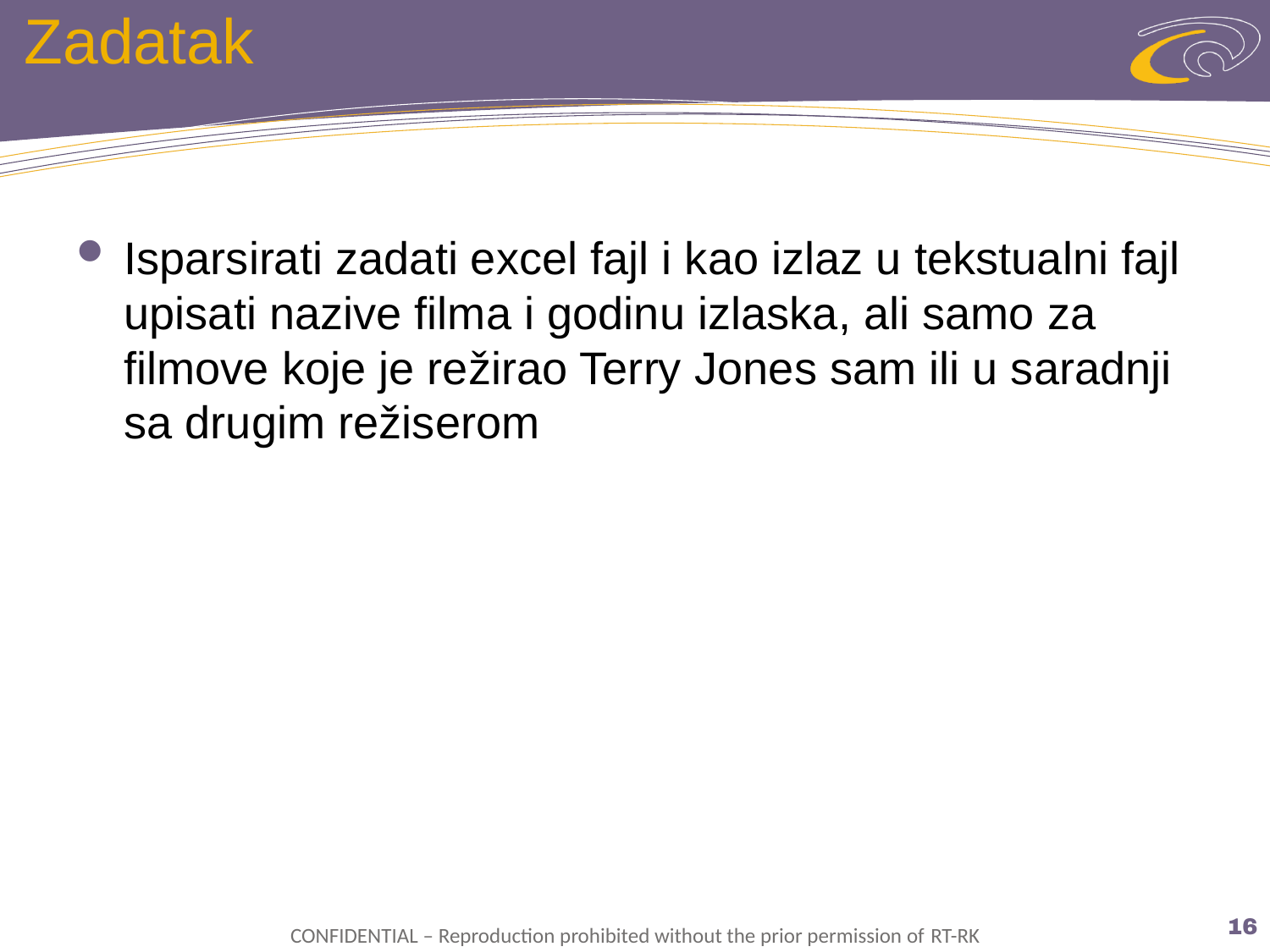

# Zadatak
Isparsirati zadati excel fajl i kao izlaz u tekstualni fajl upisati nazive filma i godinu izlaska, ali samo za filmove koje je režirao Terry Jones sam ili u saradnji sa drugim režiserom